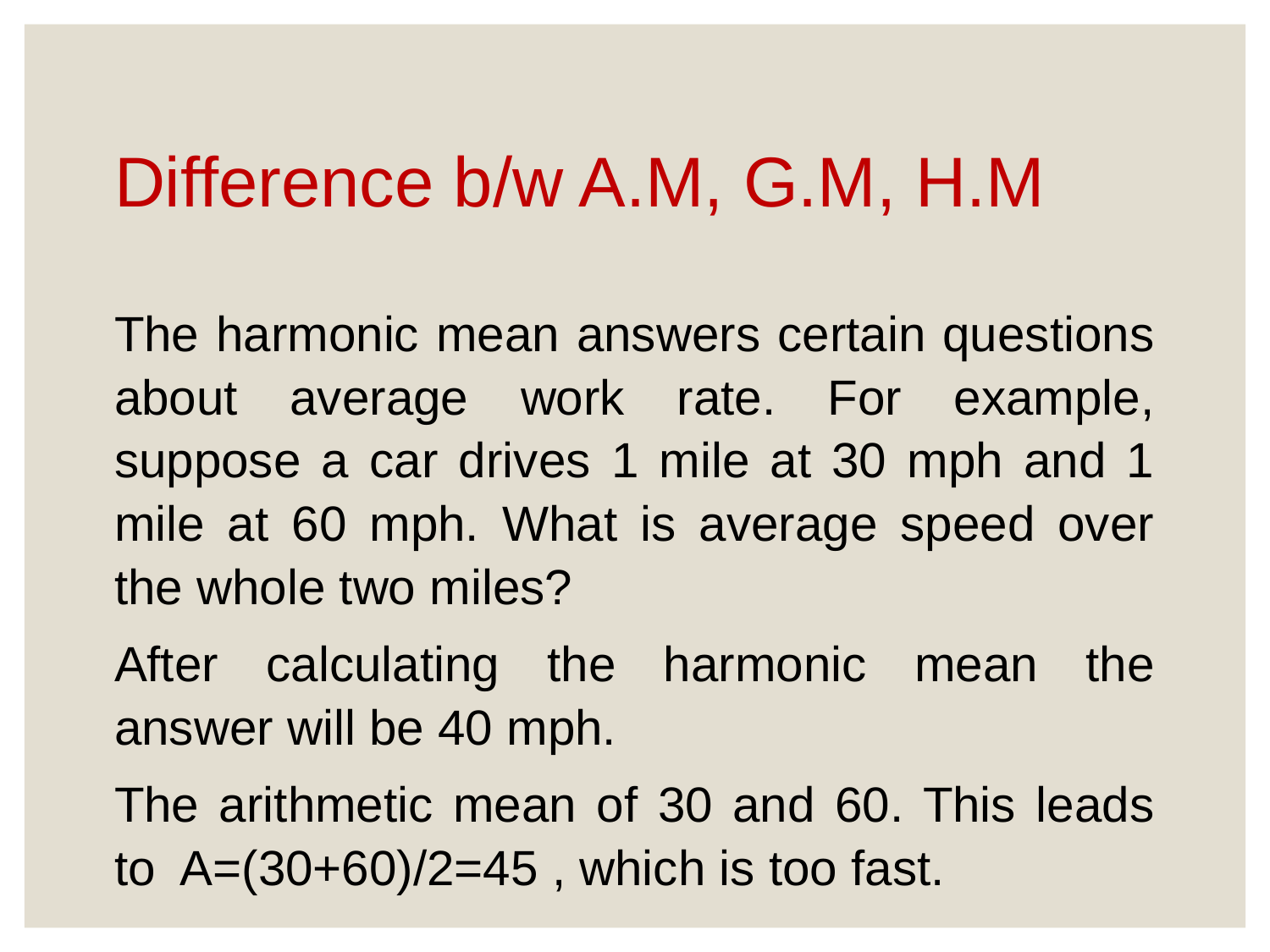

# Difference b/w A.M, G.M, H.M
The harmonic mean answers certain questions about average work rate. For example, suppose a car drives 1 mile at 30 mph and 1 mile at 60 mph. What is average speed over the whole two miles?
After calculating the harmonic mean the answer will be 40 mph.
The arithmetic mean of 30 and 60. This leads to  A=(30+60)/2=45 , which is too fast.